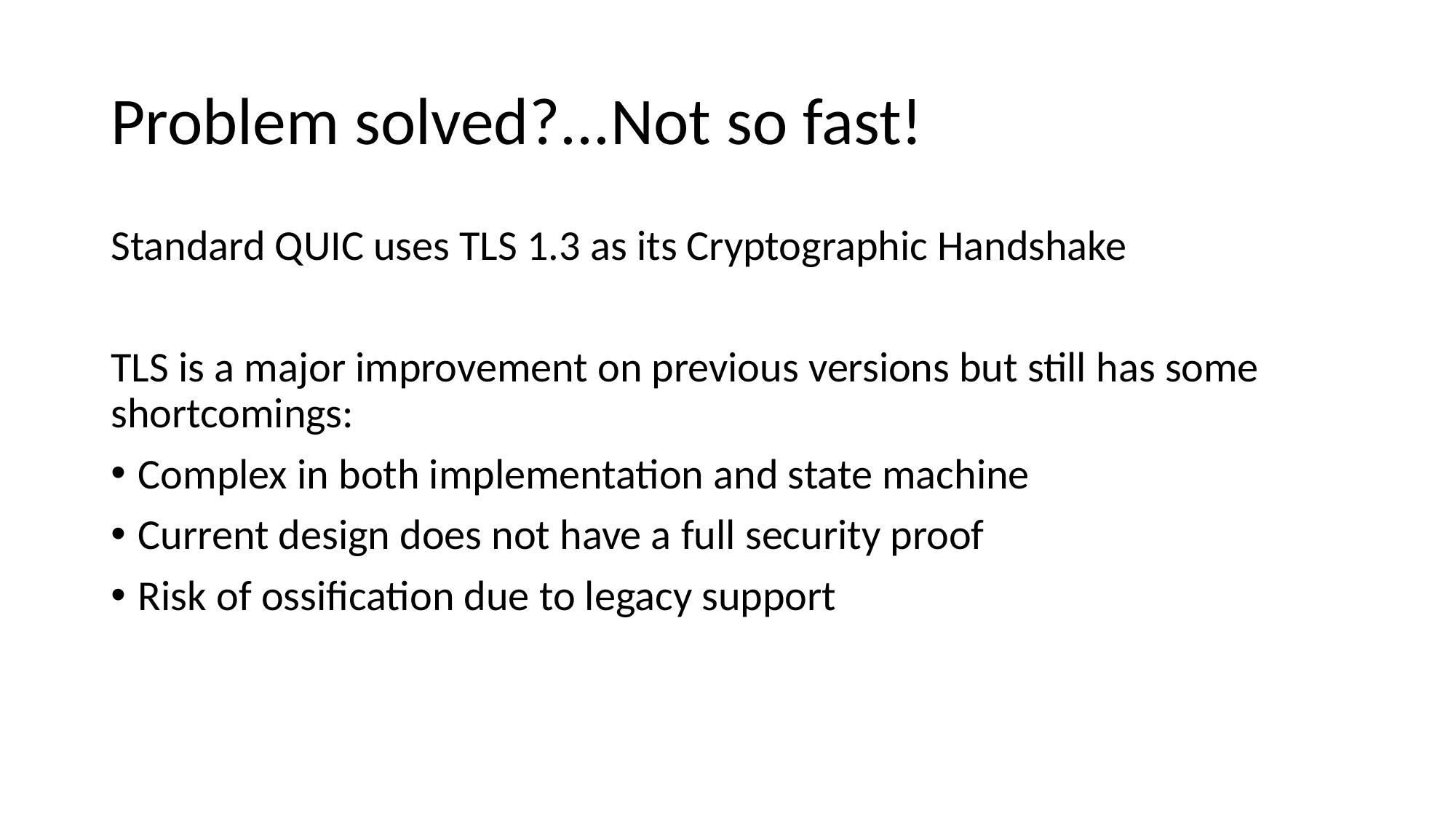

# Problem solved?...Not so fast!
Standard QUIC uses TLS 1.3 as its Cryptographic Handshake

TLS is a major improvement on previous versions but still has some shortcomings:
Complex in both implementation and state machine
Current design does not have a full security proof
Risk of ossification due to legacy support